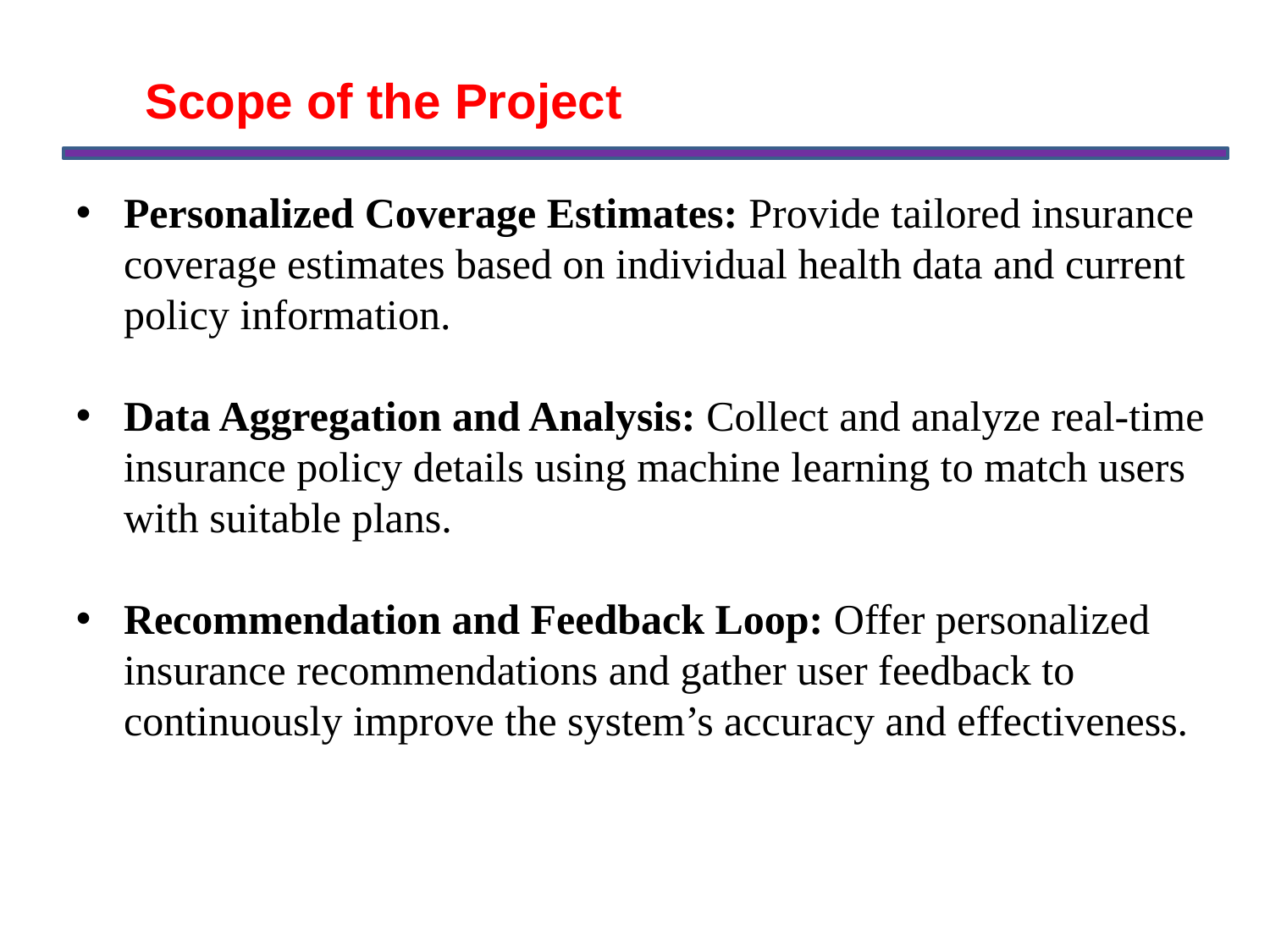

Scope of the Project

Personalized Coverage Estimates: Provide tailored insurance coverage estimates based on individual health data and current policy information.

Data Aggregation and Analysis: Collect and analyze real-time insurance policy details using machine learning to match users with suitable plans.

Recommendation and Feedback Loop: Offer personalized insurance recommendations and gather user feedback to continuously improve the system’s accuracy and effectiveness.